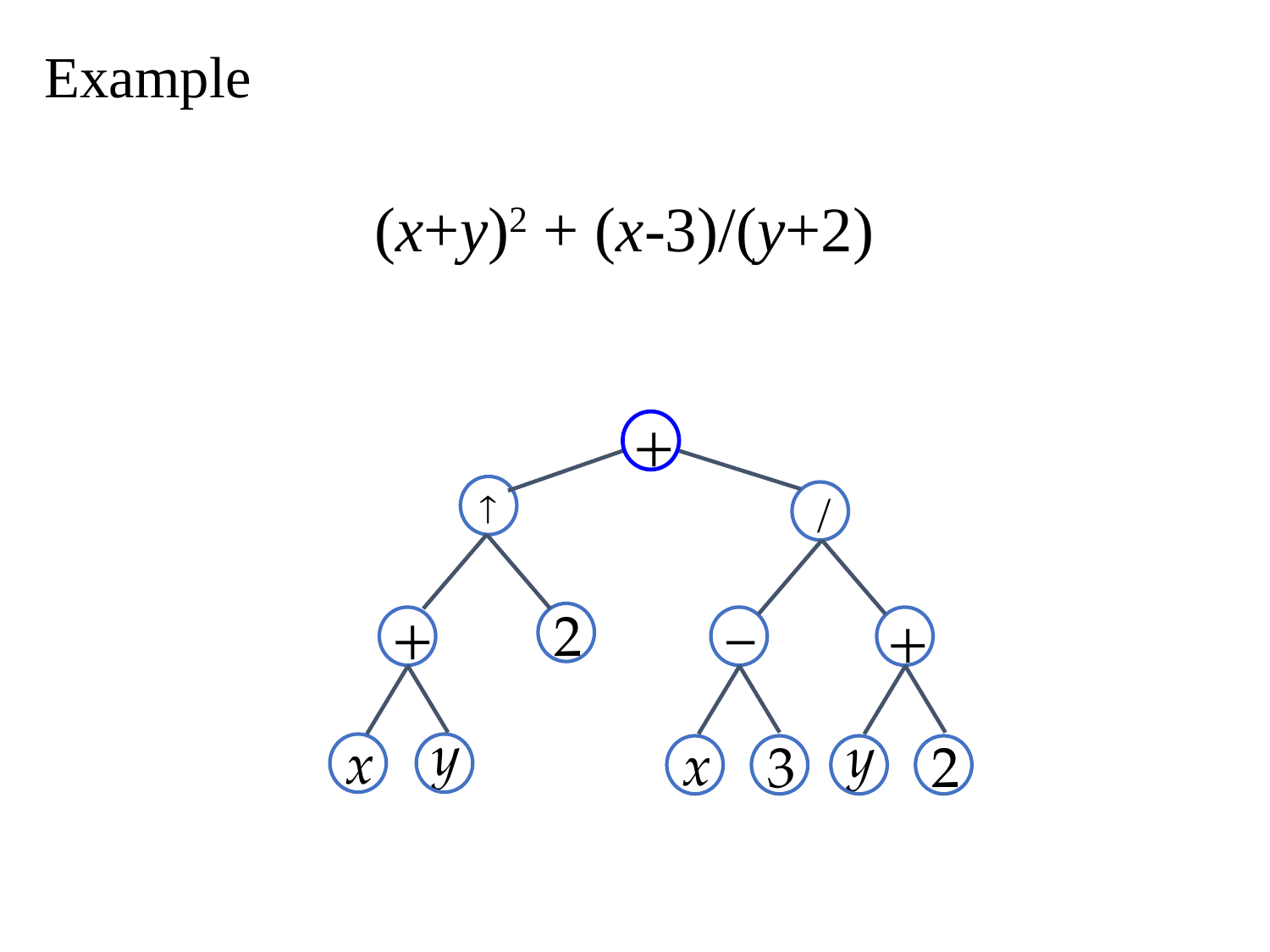

# Example
(x+y)2 + (x-3)/(y+2)
+

↑

2

/

+

y
x

–

x
3

+

y
2